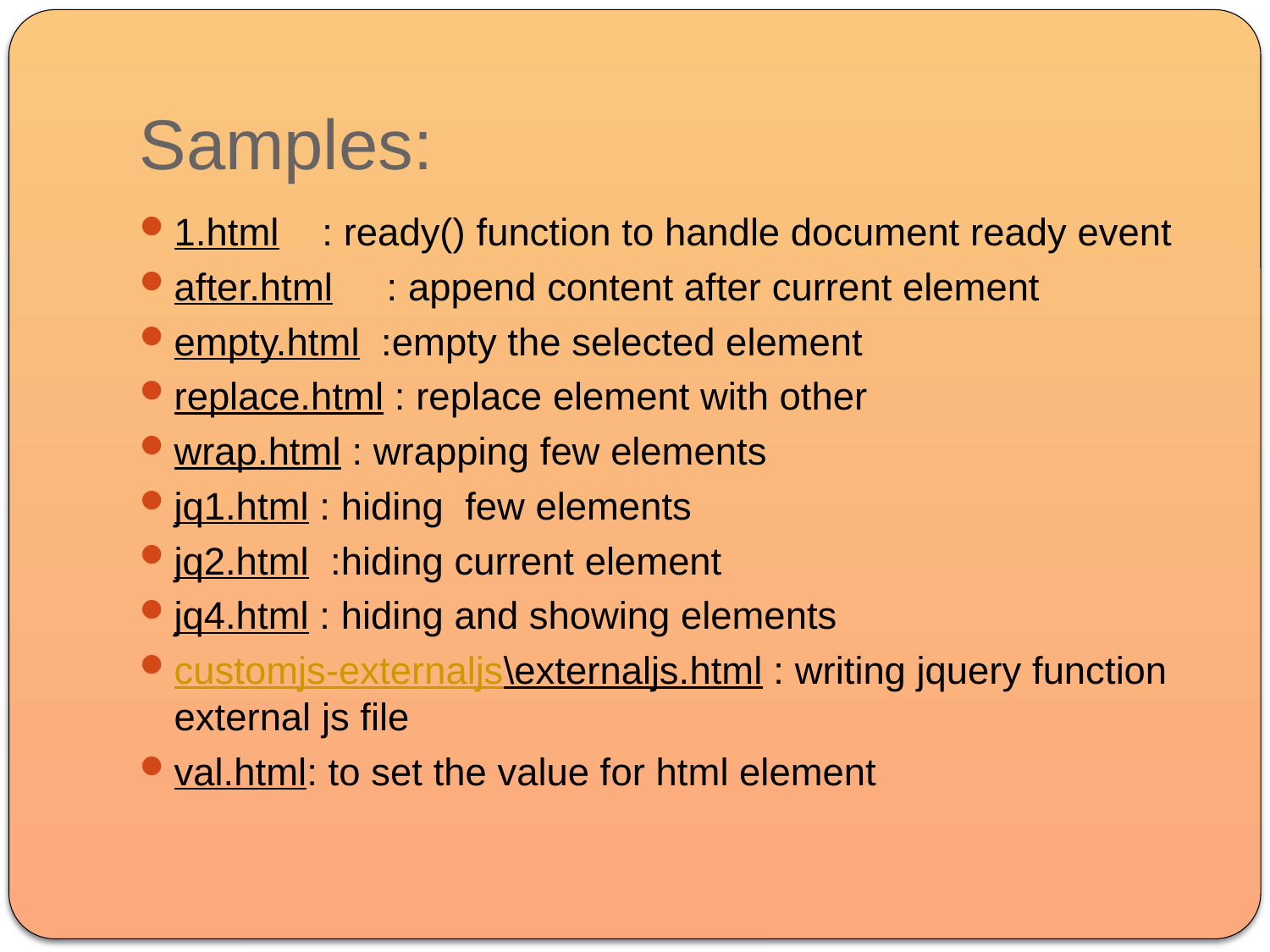

# Samples:
1.html    : ready() function to handle document ready event
after.html     : append content after current element
empty.html  :empty the selected element
replace.html : replace element with other
wrap.html : wrapping few elements
jq1.html : hiding  few elements
jq2.html  :hiding current element
jq4.html : hiding and showing elements
customjs-externaljs\externaljs.html : writing jquery function external js file
val.html: to set the value for html element